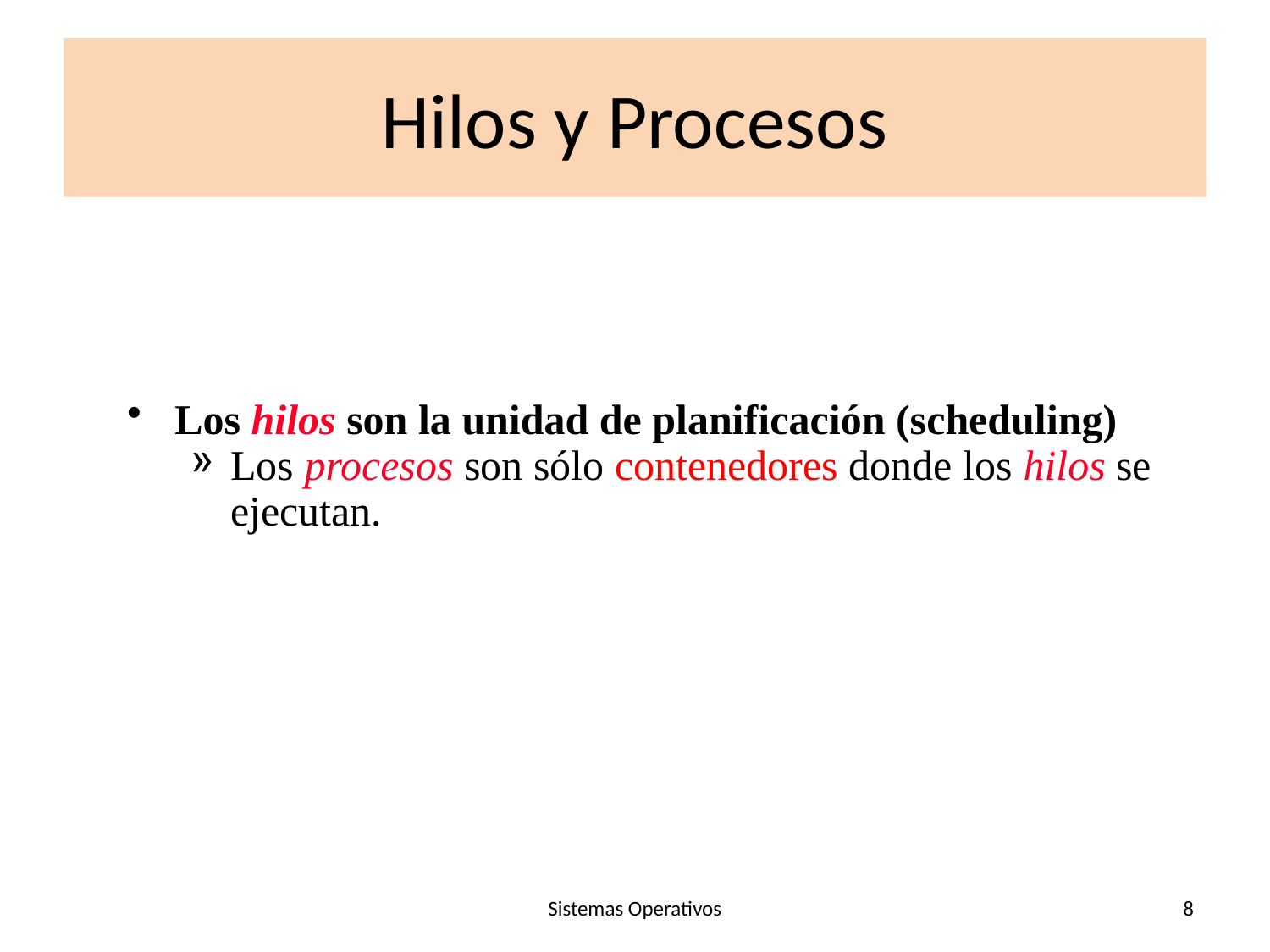

# Hilos y Procesos
Los hilos son la unidad de planificación (scheduling)
Los procesos son sólo contenedores donde los hilos se ejecutan.
Sistemas Operativos
8